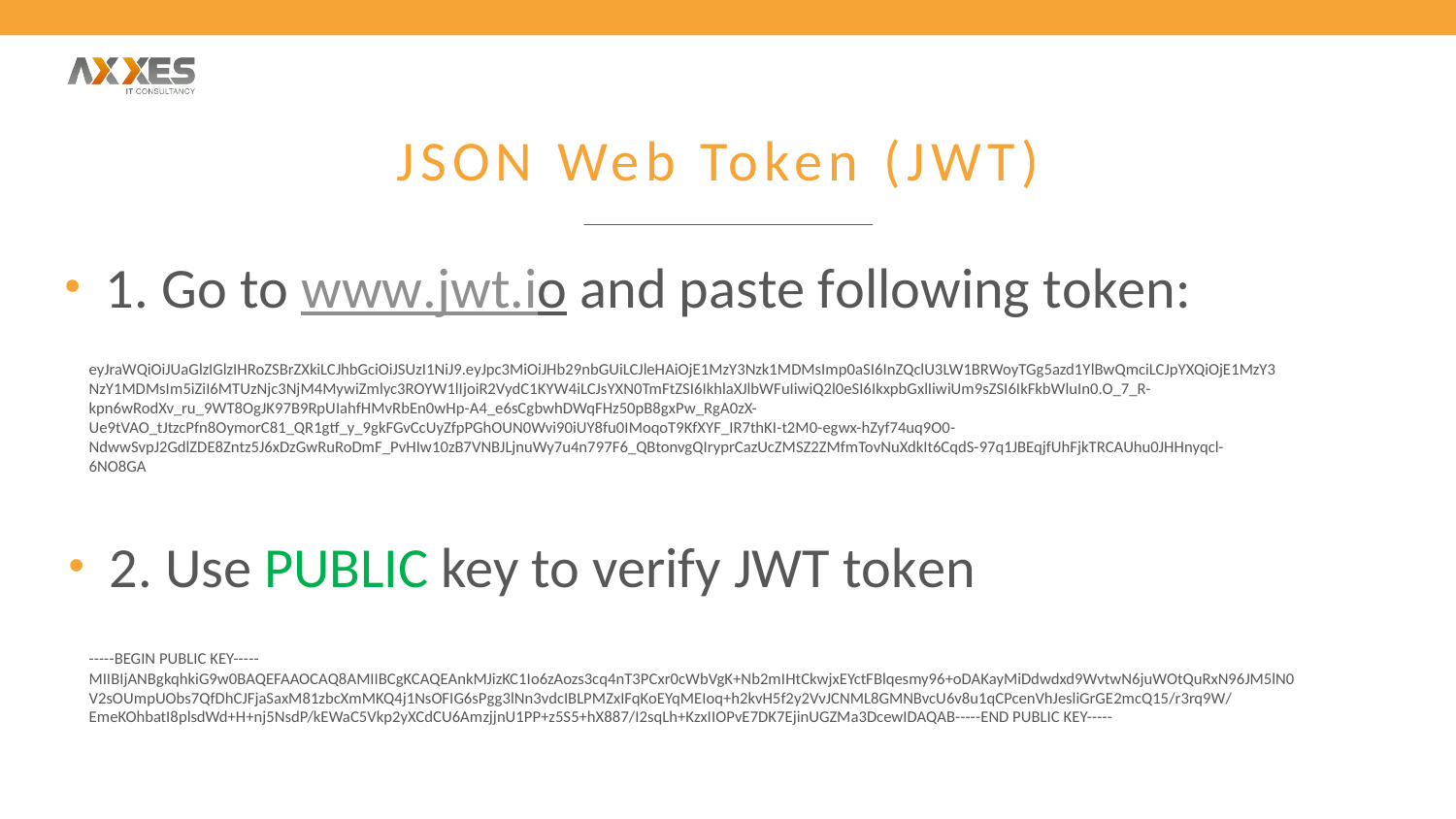

# JSON Web Token (JWT)
1. Go to www.jwt.io and paste following token:
eyJraWQiOiJUaGlzIGlzIHRoZSBrZXkiLCJhbGciOiJSUzI1NiJ9.eyJpc3MiOiJHb29nbGUiLCJleHAiOjE1MzY3Nzk1MDMsImp0aSI6InZQclU3LW1BRWoyTGg5azd1YlBwQmciLCJpYXQiOjE1MzY3NzY1MDMsIm5iZiI6MTUzNjc3NjM4MywiZmlyc3ROYW1lIjoiR2VydC1KYW4iLCJsYXN0TmFtZSI6IkhlaXJlbWFuIiwiQ2l0eSI6IkxpbGxlIiwiUm9sZSI6IkFkbWluIn0.O_7_R-kpn6wRodXv_ru_9WT8OgJK97B9RpUIahfHMvRbEn0wHp-A4_e6sCgbwhDWqFHz50pB8gxPw_RgA0zX-Ue9tVAO_tJtzcPfn8OymorC81_QR1gtf_y_9gkFGvCcUyZfpPGhOUN0Wvi90iUY8fu0IMoqoT9KfXYF_IR7thKI-t2M0-egwx-hZyf74uq9O0-NdwwSvpJ2GdlZDE8Zntz5J6xDzGwRuRoDmF_PvHIw10zB7VNBJLjnuWy7u4n797F6_QBtonvgQIryprCazUcZMSZ2ZMfmTovNuXdkIt6CqdS-97q1JBEqjfUhFjkTRCAUhu0JHHnyqcl-6NO8GA
2. Use PUBLIC key to verify JWT token
-----BEGIN PUBLIC KEY-----MIIBIjANBgkqhkiG9w0BAQEFAAOCAQ8AMIIBCgKCAQEAnkMJizKC1Io6zAozs3cq4nT3PCxr0cWbVgK+Nb2mIHtCkwjxEYctFBlqesmy96+oDAKayMiDdwdxd9WvtwN6juWOtQuRxN96JM5lN0V2sOUmpUObs7QfDhCJFjaSaxM81zbcXmMKQ4j1NsOFIG6sPgg3lNn3vdcIBLPMZxIFqKoEYqMEIoq+h2kvH5f2y2VvJCNML8GMNBvcU6v8u1qCPcenVhJesliGrGE2mcQ15/r3rq9W/EmeKOhbatI8plsdWd+H+nj5NsdP/kEWaC5Vkp2yXCdCU6AmzjjnU1PP+z5S5+hX887/I2sqLh+KzxIIOPvE7DK7EjinUGZMa3DcewIDAQAB-----END PUBLIC KEY-----